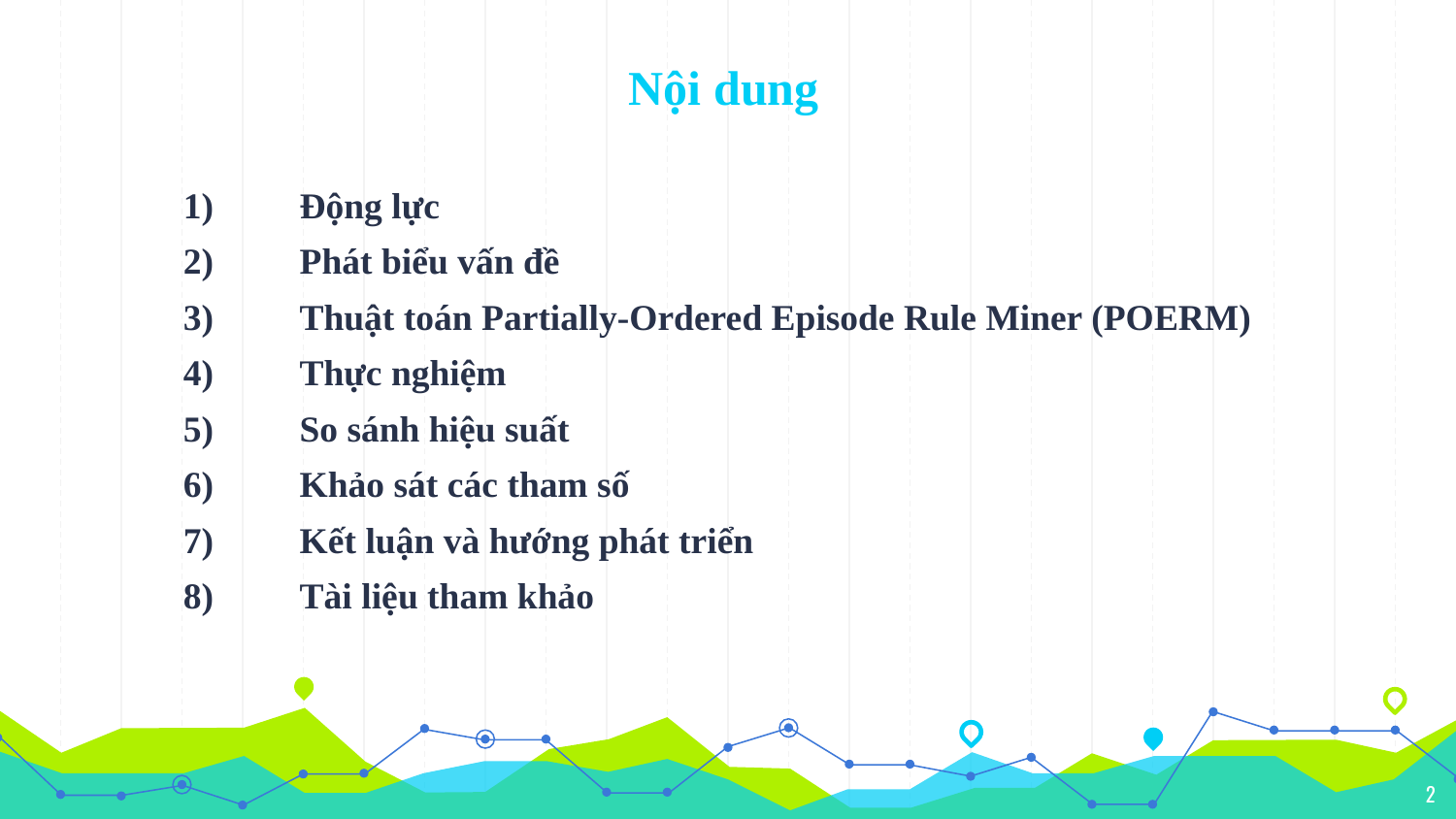

# Nội dung
Động lực
Phát biểu vấn đề
Thuật toán Partially-Ordered Episode Rule Miner (POERM)
Thực nghiệm
So sánh hiệu suất
Khảo sát các tham số
Kết luận và hướng phát triển
Tài liệu tham khảo
2